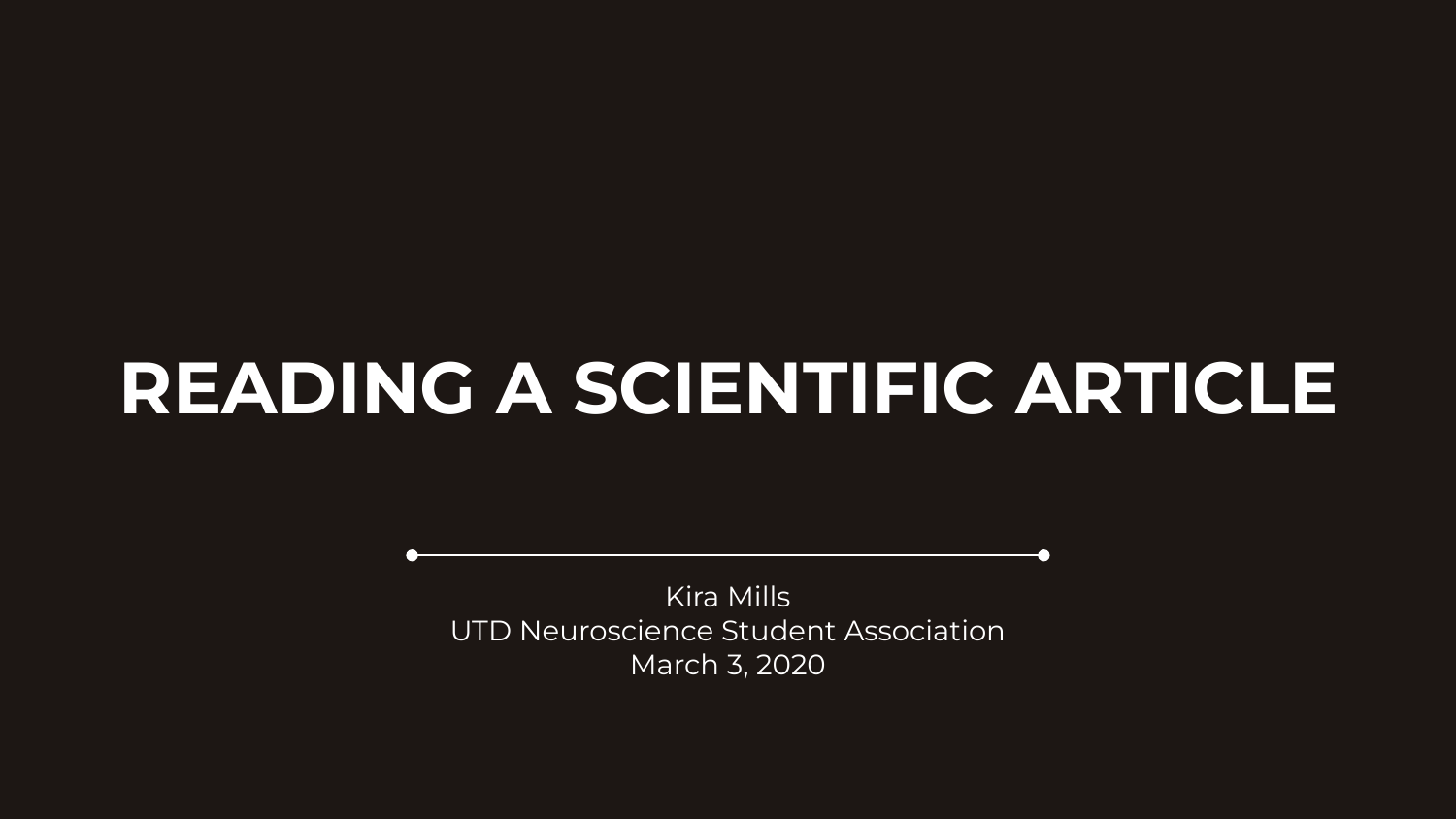

# READING A SCIENTIFIC ARTICLE
Kira Mills
UTD Neuroscience Student Association
March 3, 2020